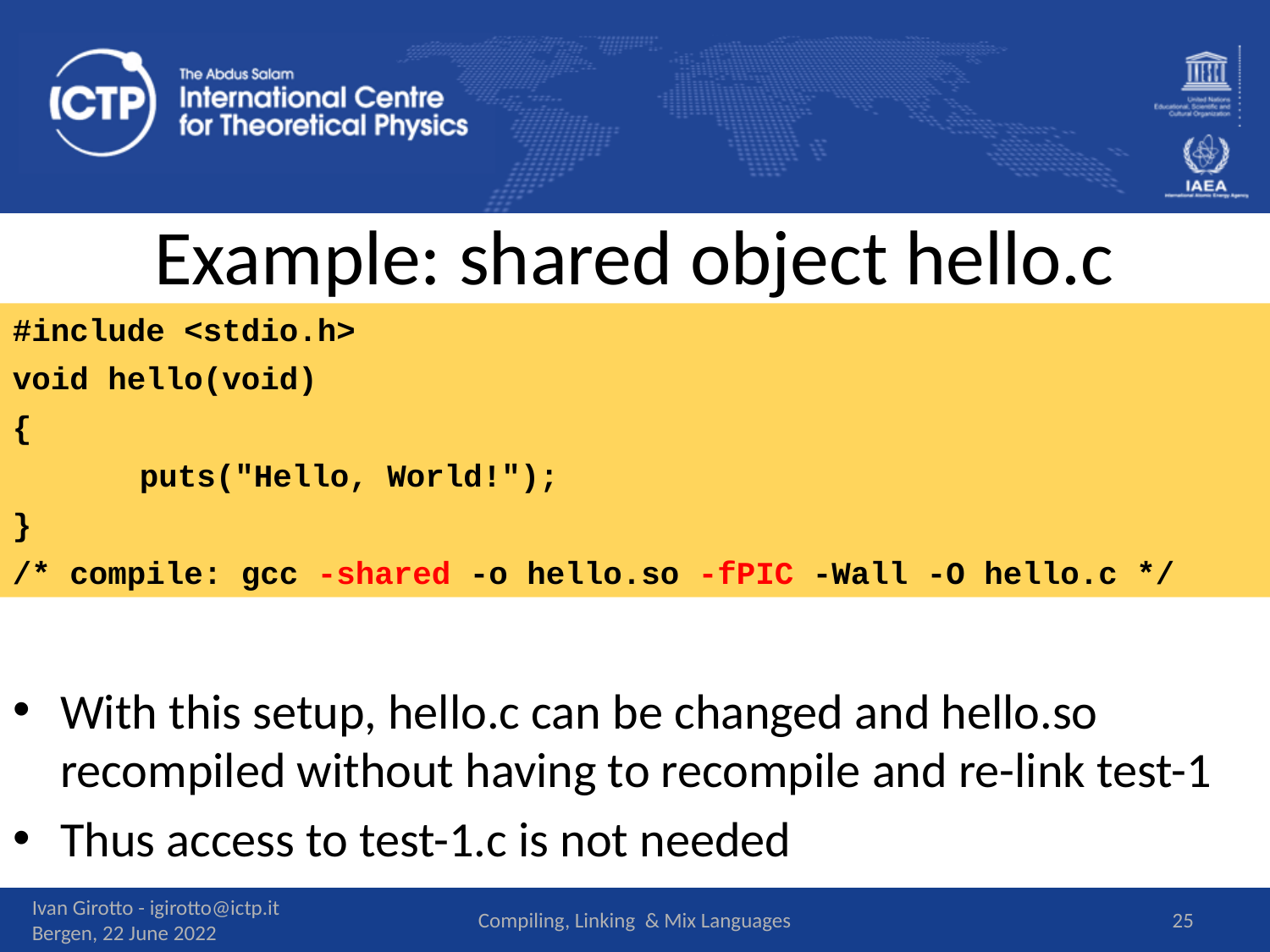

# Example: shared object hello.c
#include <stdio.h>
void hello(void)
{
	puts("Hello, World!");
}
/* compile: gcc -shared -o hello.so -fPIC -Wall -O hello.c */
With this setup, hello.c can be changed and hello.so recompiled without having to recompile and re-link test-1
Thus access to test-1.c is not needed
Ivan Girotto - igirotto@ictp.it         Bergen, 22 June 2022
Compiling, Linking  & Mix Languages
25